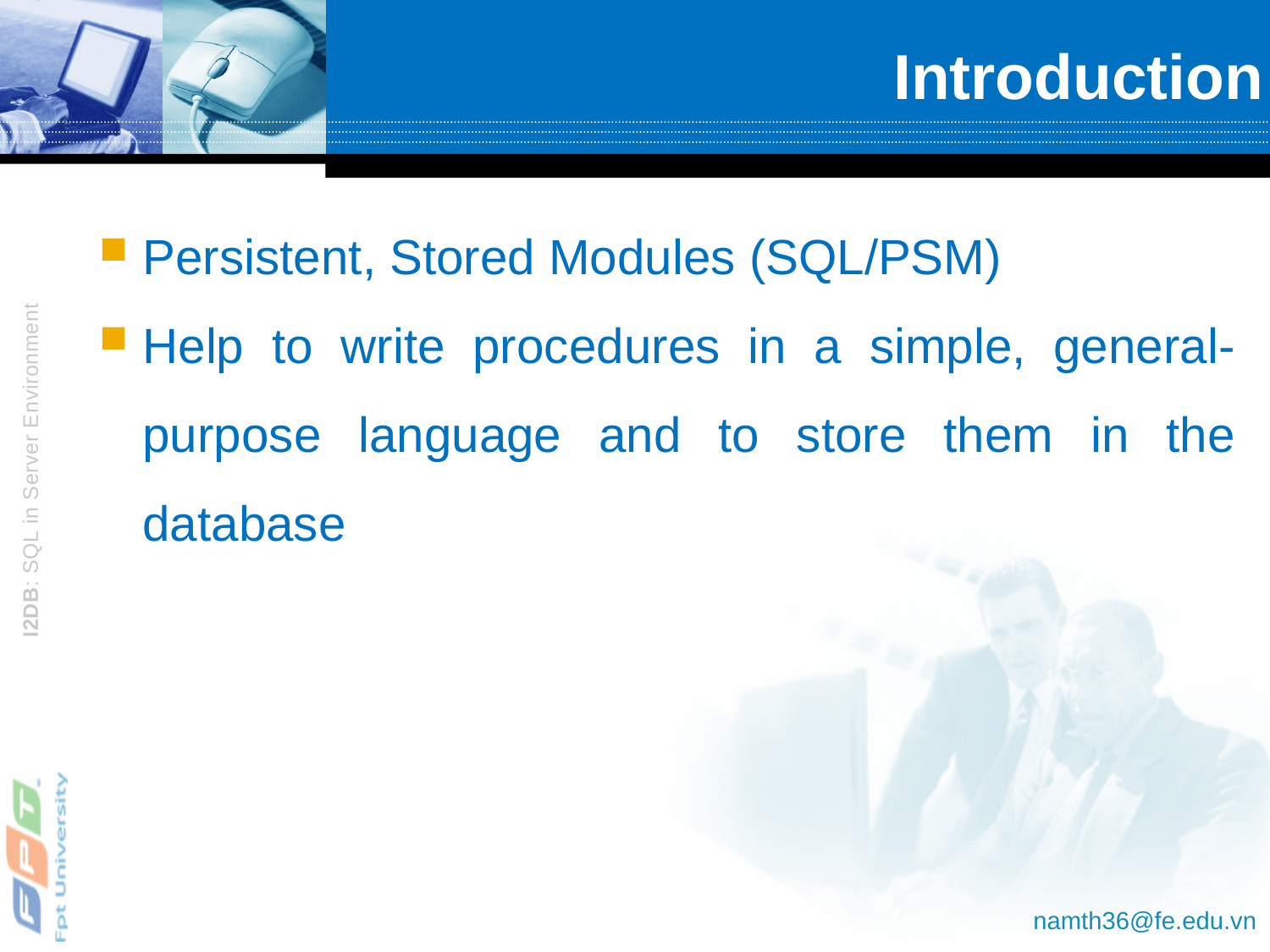

# Introduction
Persistent, Stored Modules (SQL/PSM)
Help to write procedures in a simple, general-purpose language and to store them in the database